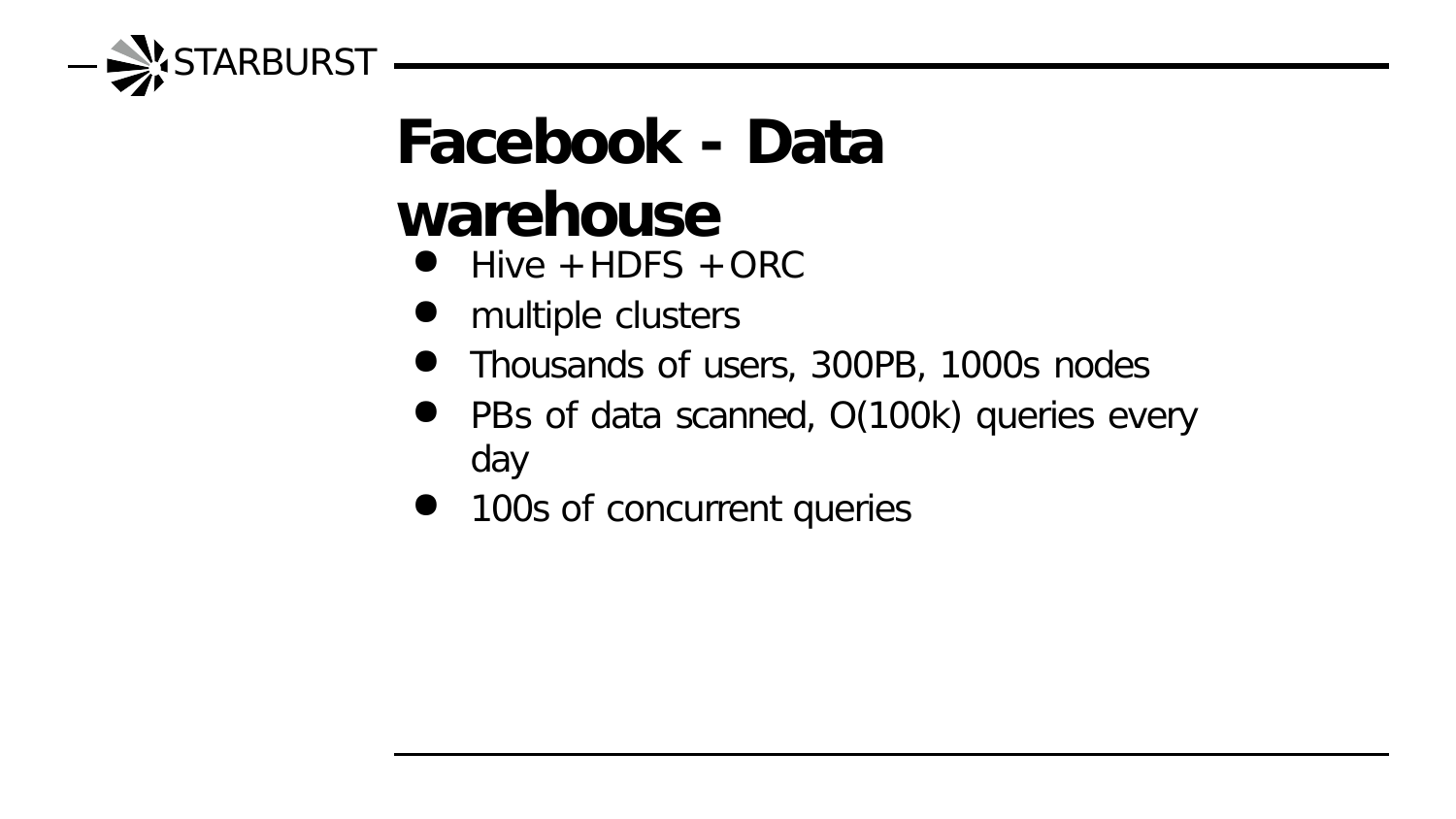

# STARBURST
Facebook - Data warehouse
Hive + HDFS + ORC
multiple clusters
Thousands of users, 300PB, 1000s nodes
PBs of data scanned, O(100k) queries every day
100s of concurrent queries